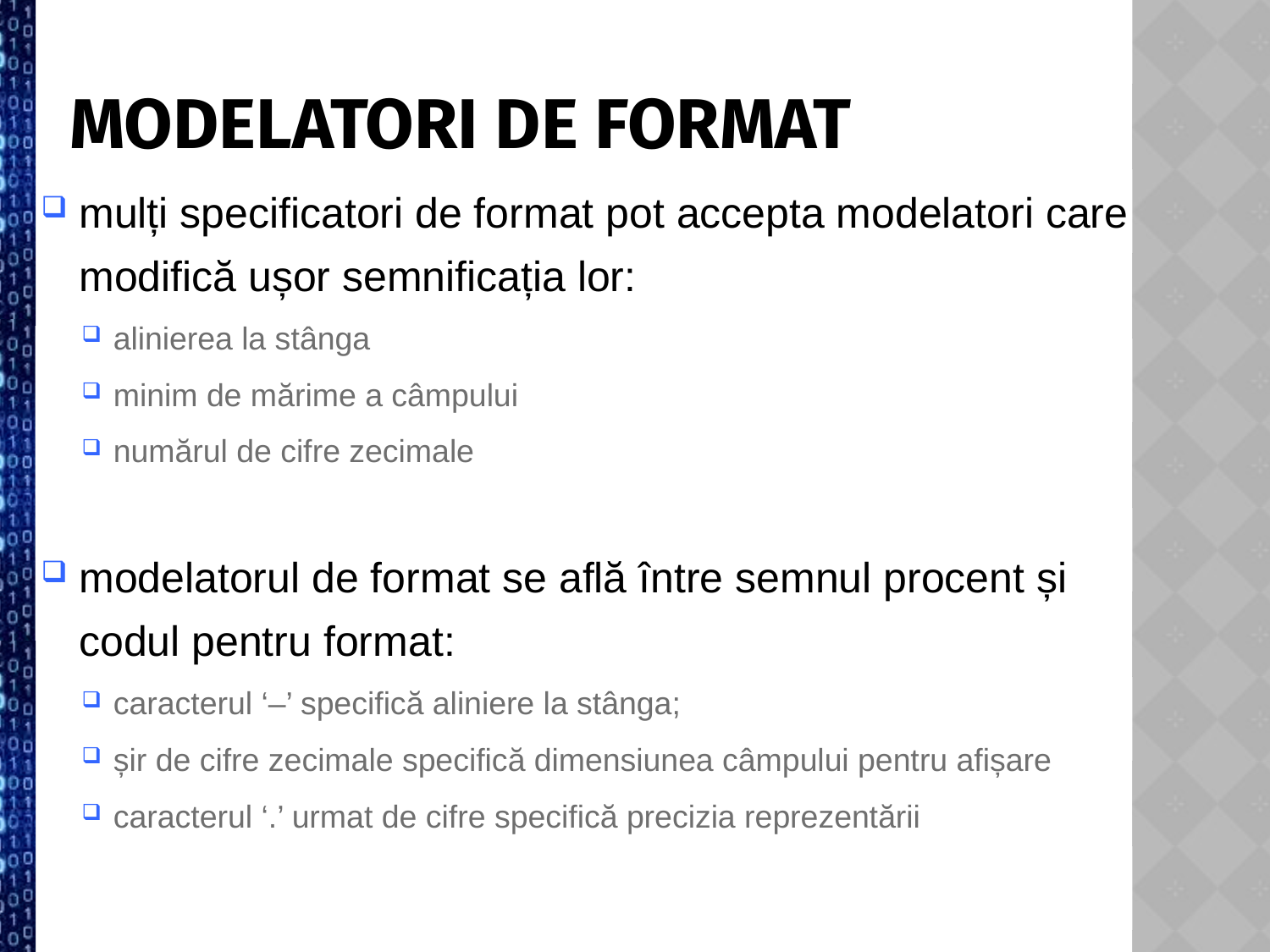

Modelatori de format
mulți specificatori de format pot accepta modelatori care modifică ușor semnificația lor:
alinierea la stânga
minim de mărime a câmpului
numărul de cifre zecimale

modelatorul de format se află între semnul procent și codul pentru format:
caracterul ‘–’ specifică aliniere la stânga;
șir de cifre zecimale specifică dimensiunea câmpului pentru afișare
caracterul ‘.’ urmat de cifre specifică precizia reprezentării